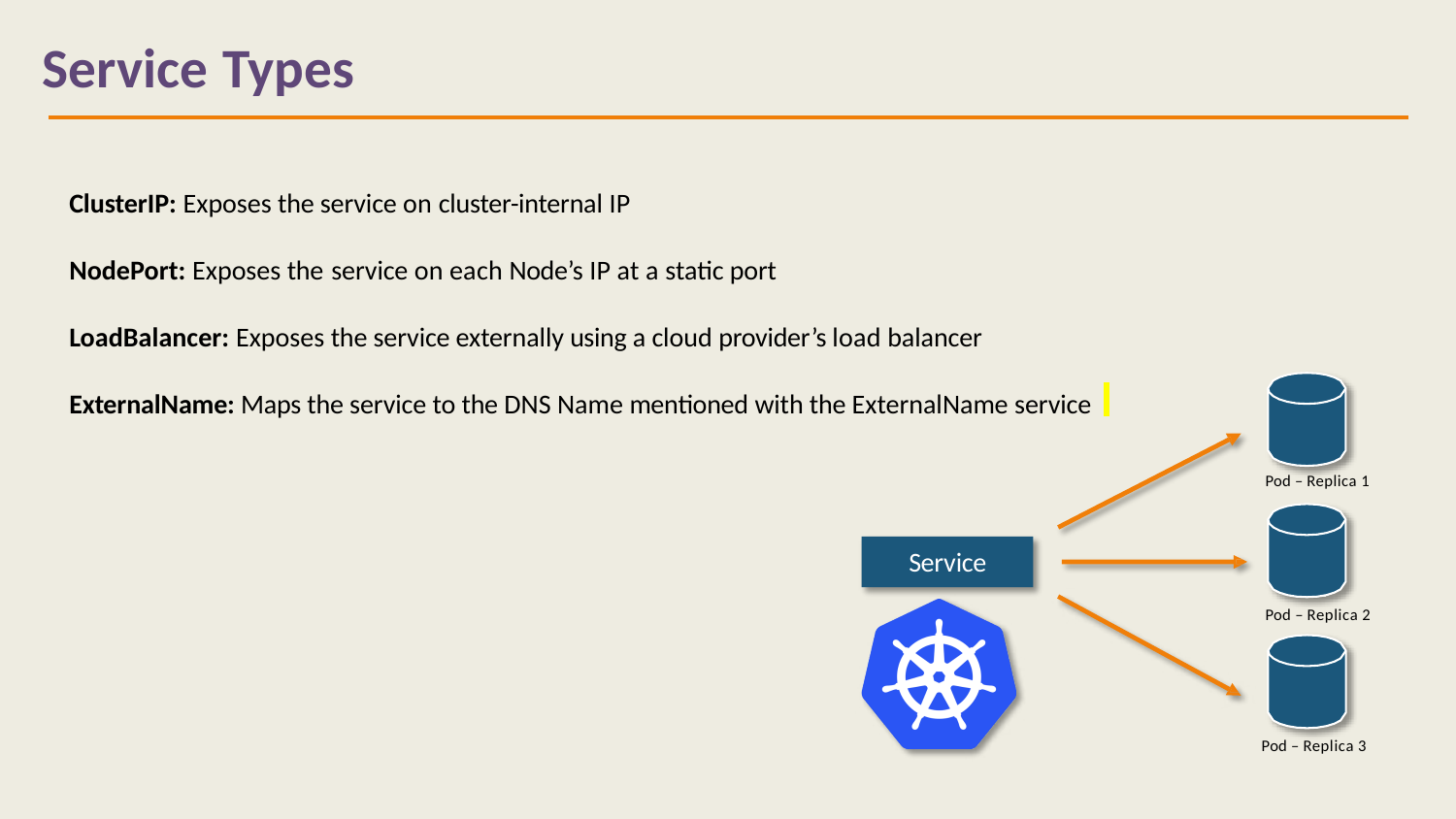

# Service Types
ClusterIP: Exposes the service on cluster-internal IP

NodePort: Exposes the service on each Node’s IP at a static port

LoadBalancer: Exposes the service externally using a cloud provider’s load balancer

ExternalName: Maps the service to the DNS Name mentioned with the ExternalName service

Pod – Replica 1

Service

Pod – Replica 2

Pod – Replica 3